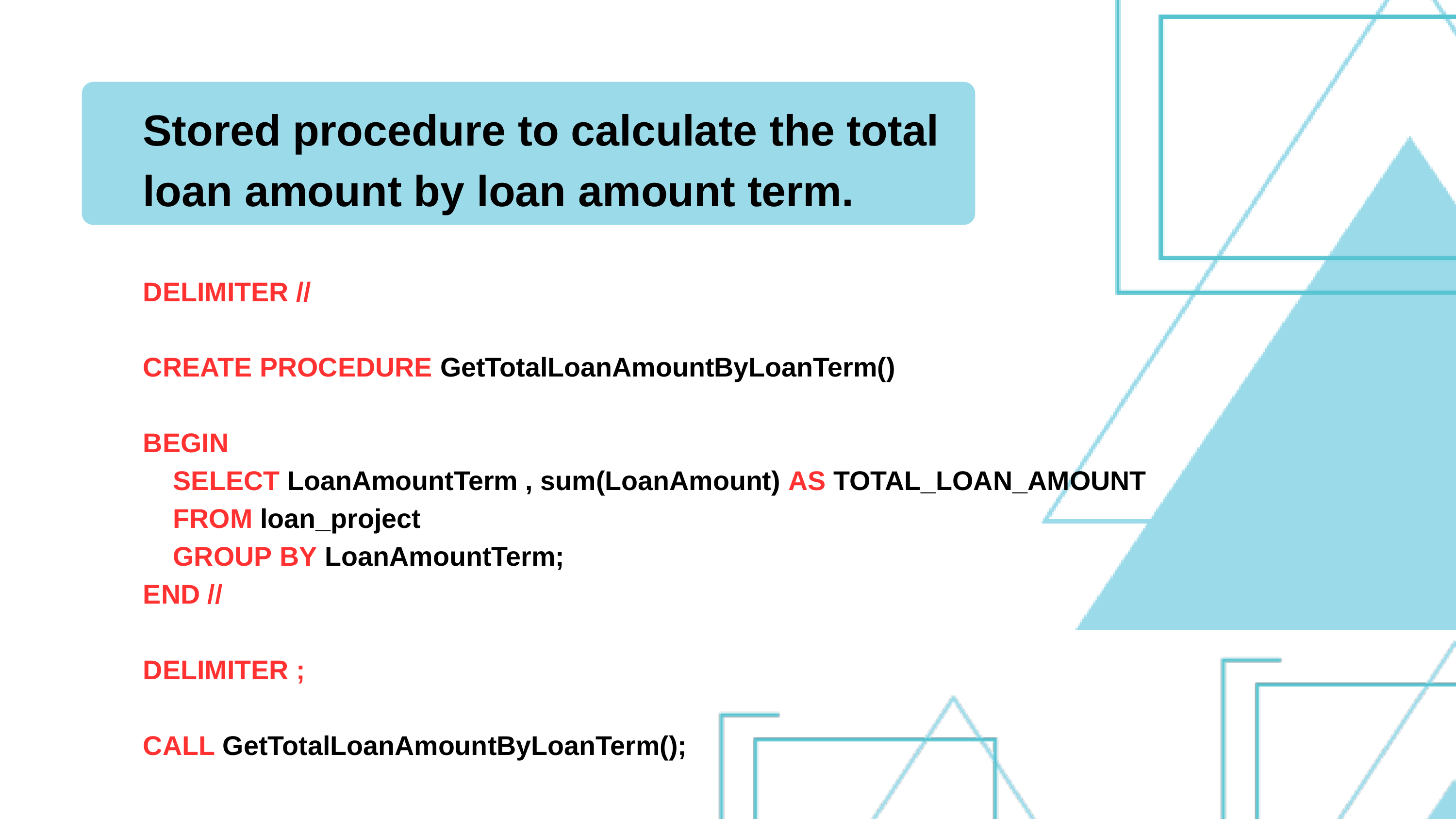

Stored procedure to calculate the total loan amount by loan amount term.
DELIMITER //

CREATE PROCEDURE GetTotalLoanAmountByLoanTerm()

BEGIN
    SELECT LoanAmountTerm , sum(LoanAmount) AS TOTAL_LOAN_AMOUNT
    FROM loan_project
    GROUP BY LoanAmountTerm;
END //

DELIMITER ;

CALL GetTotalLoanAmountByLoanTerm();